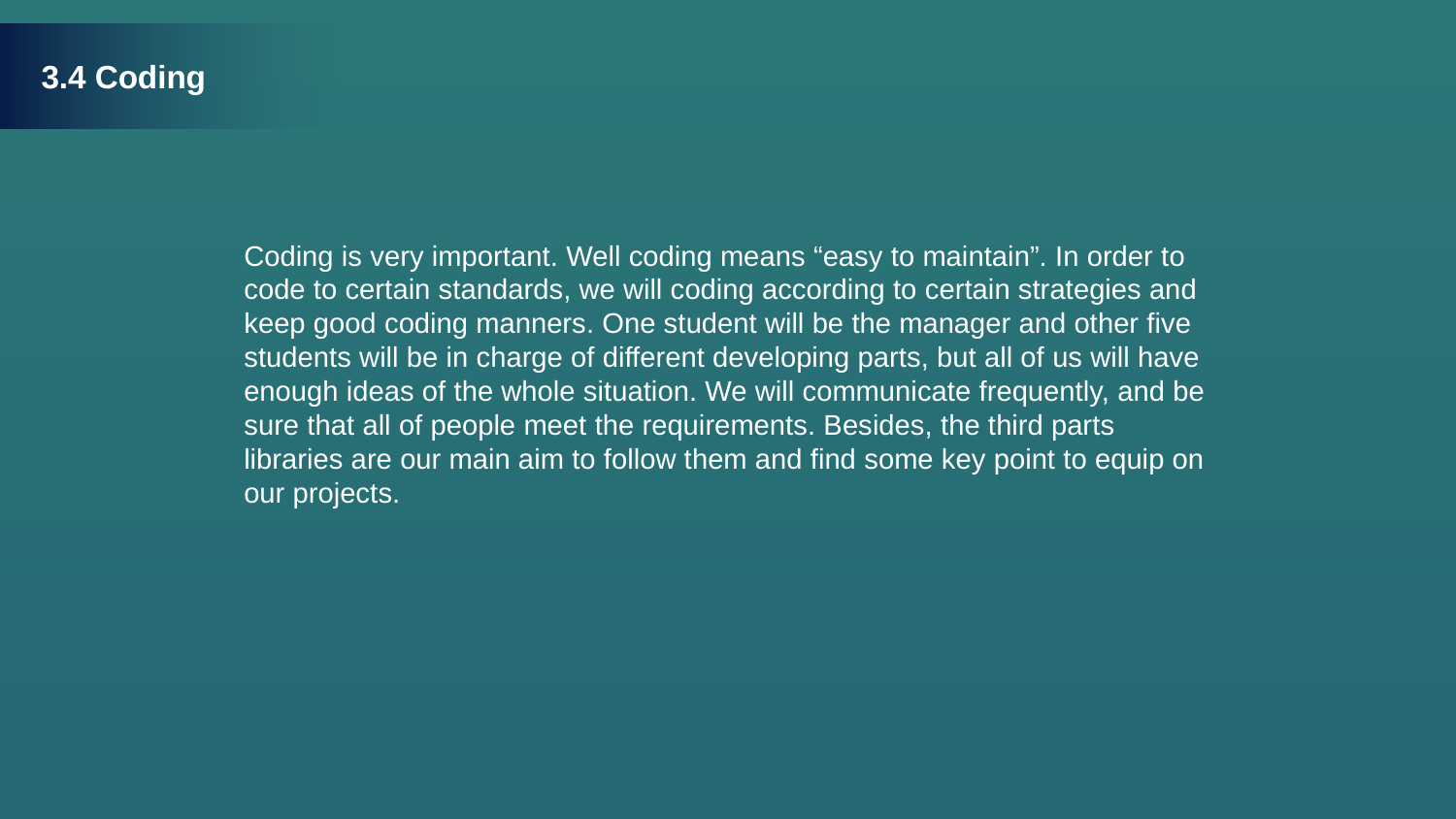

3.4 Coding

Coding is very important. Well coding means “easy to maintain”. In order to code to certain standards, we will coding according to certain strategies and keep good coding manners. One student will be the manager and other five students will be in charge of different developing parts, but all of us will have enough ideas of the whole situation. We will communicate frequently, and be sure that all of people meet the requirements. Besides, the third parts libraries are our main aim to follow them and find some key point to equip on our projects.